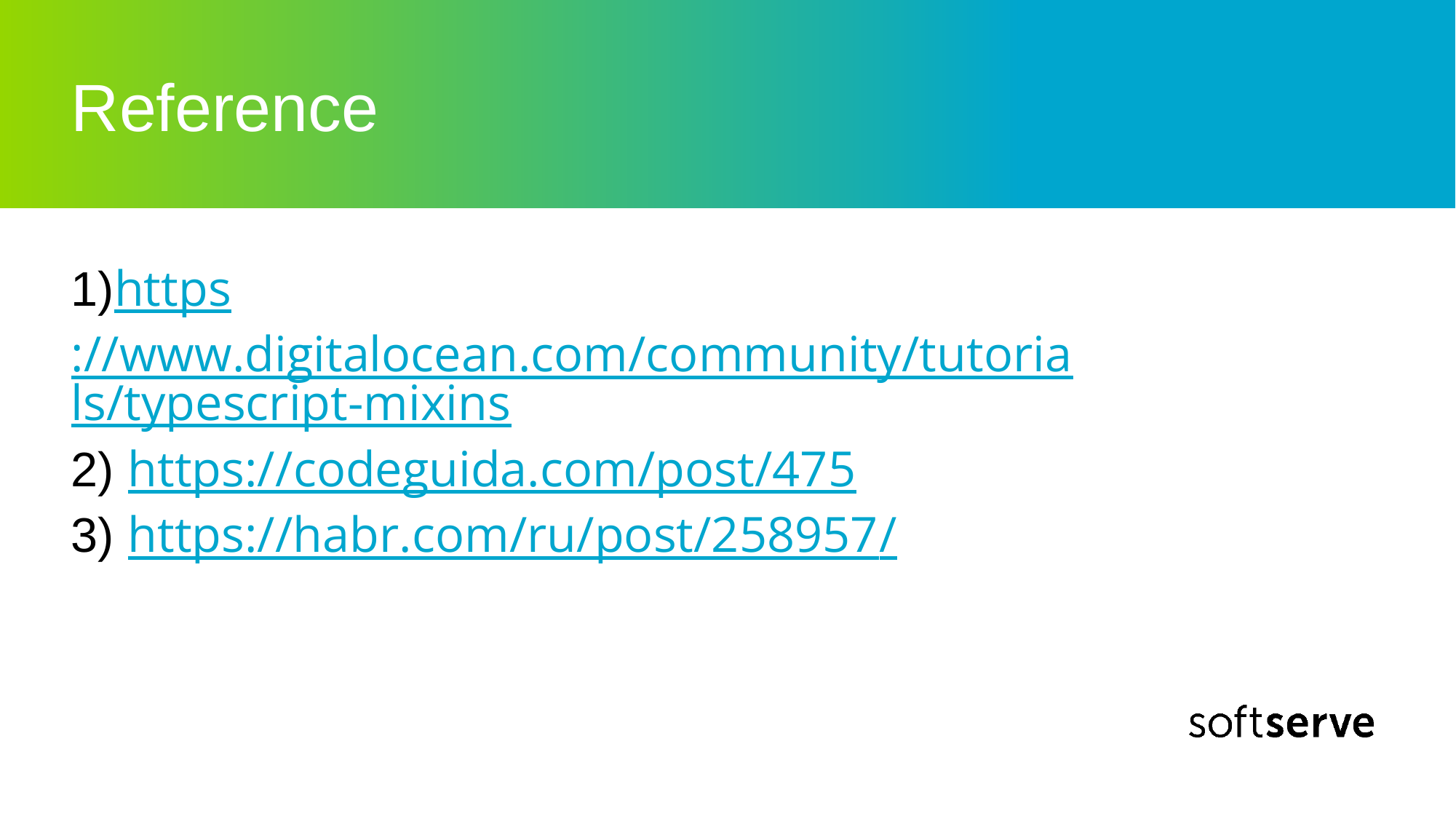

# Reference
1)https://www.digitalocean.com/community/tutorials/typescript-mixins
2) https://codeguida.com/post/475
3) https://habr.com/ru/post/258957/